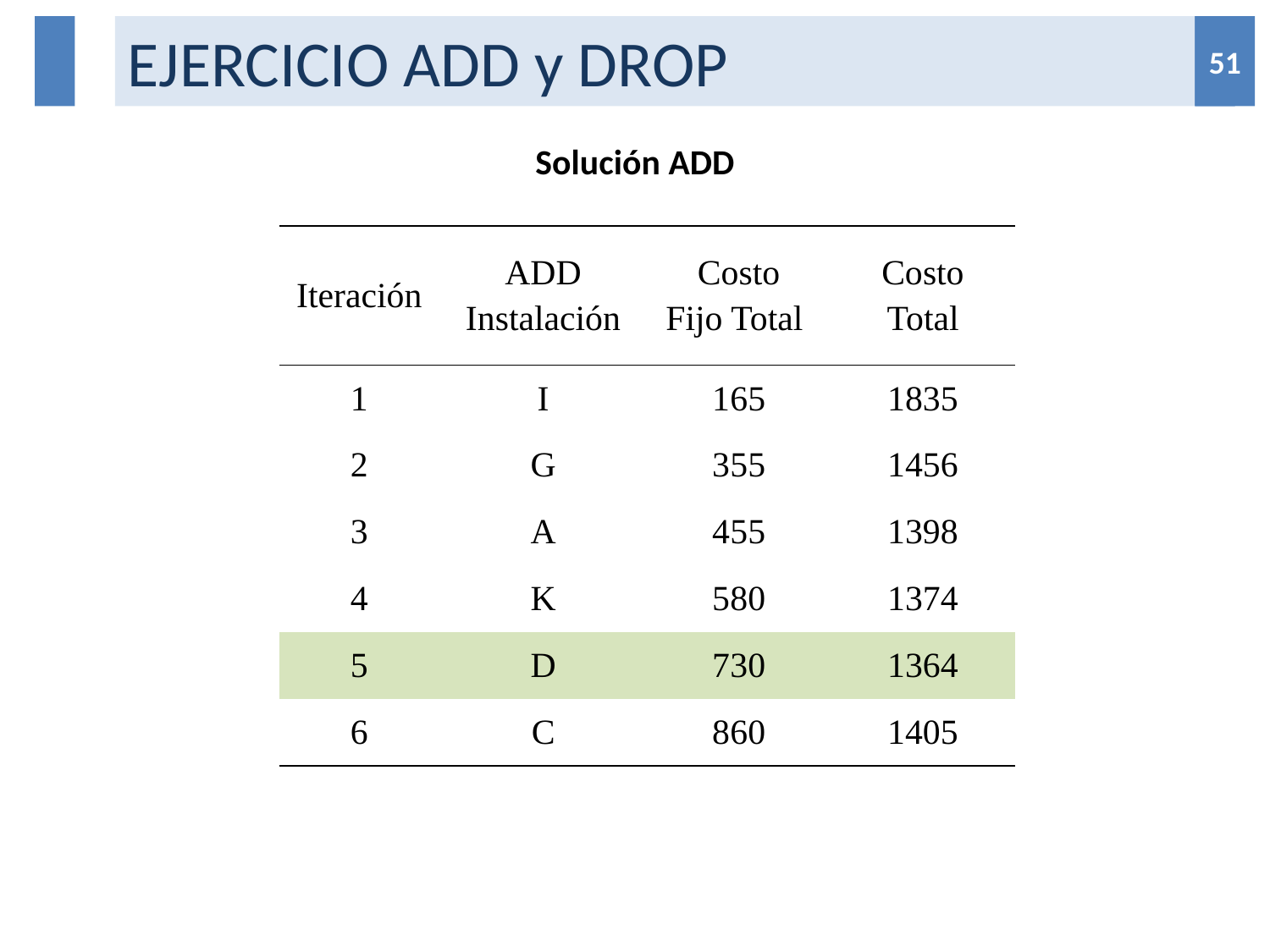

# EJERCICIO ADD y DROP
51
51
Solución ADD
| Iteración | ADD Instalación | Costo Fijo Total | Costo Total |
| --- | --- | --- | --- |
| 1 | I | 165 | 1835 |
| 2 | G | 355 | 1456 |
| 3 | A | 455 | 1398 |
| 4 | K | 580 | 1374 |
| 5 | D | 730 | 1364 |
| 6 | C | 860 | 1405 |